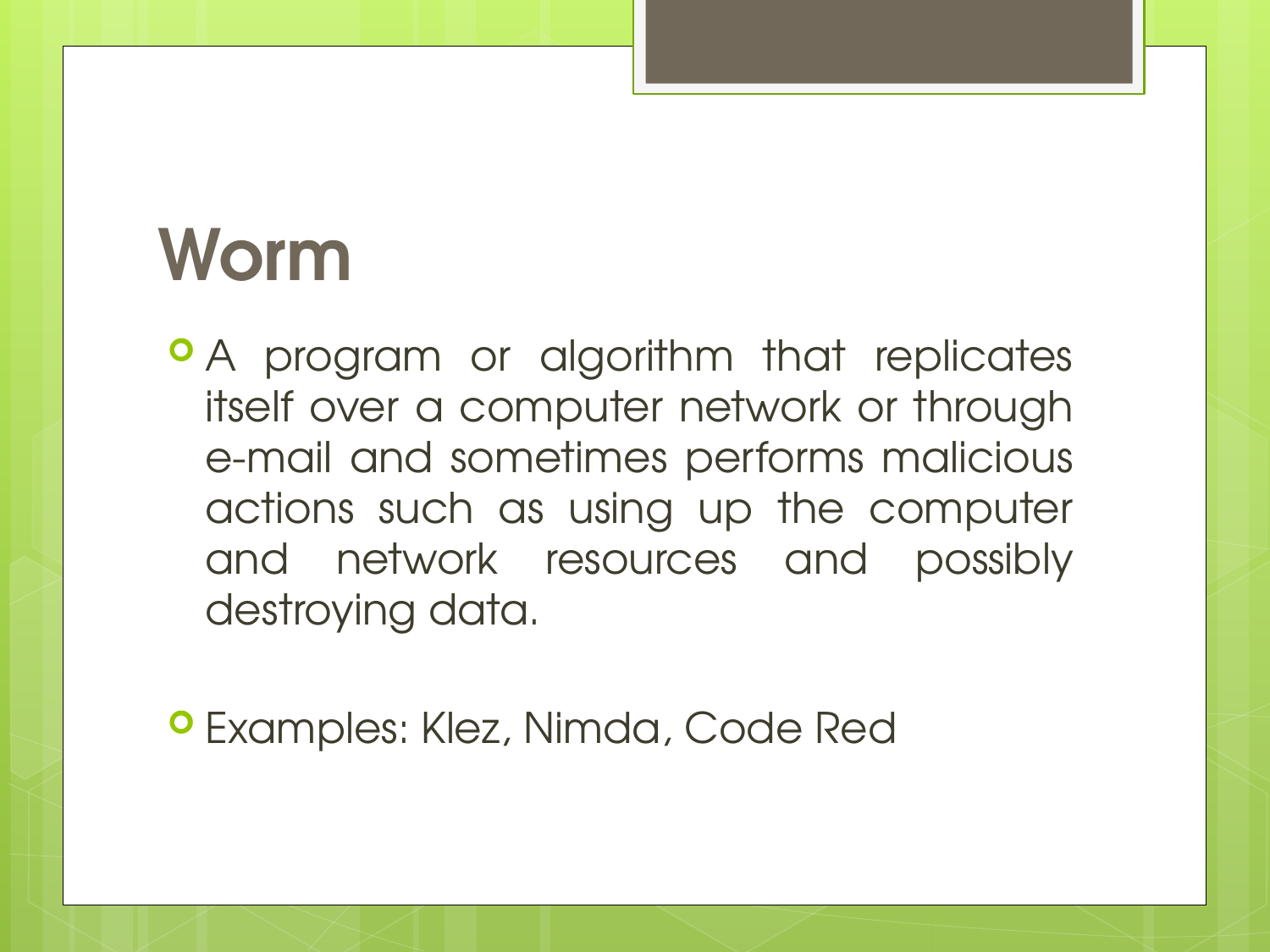

# Worm
A program or algorithm that replicates itself over a computer network or through e-mail and sometimes performs malicious actions such as using up the computer and network resources and possibly destroying data.

Examples: Klez, Nimda, Code Red